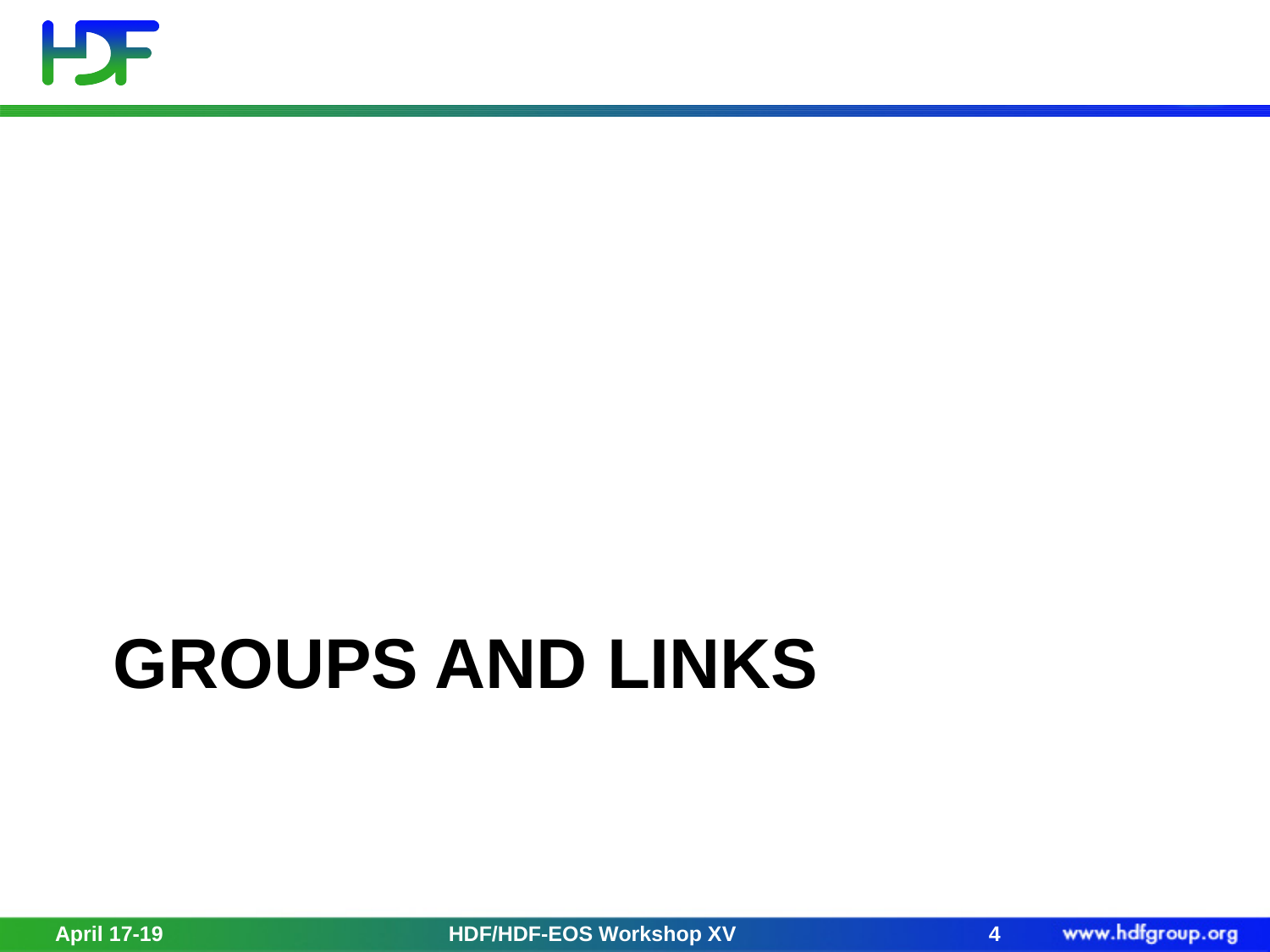

# Groups and Links
April 17-19
HDF/HDF-EOS Workshop XV
4